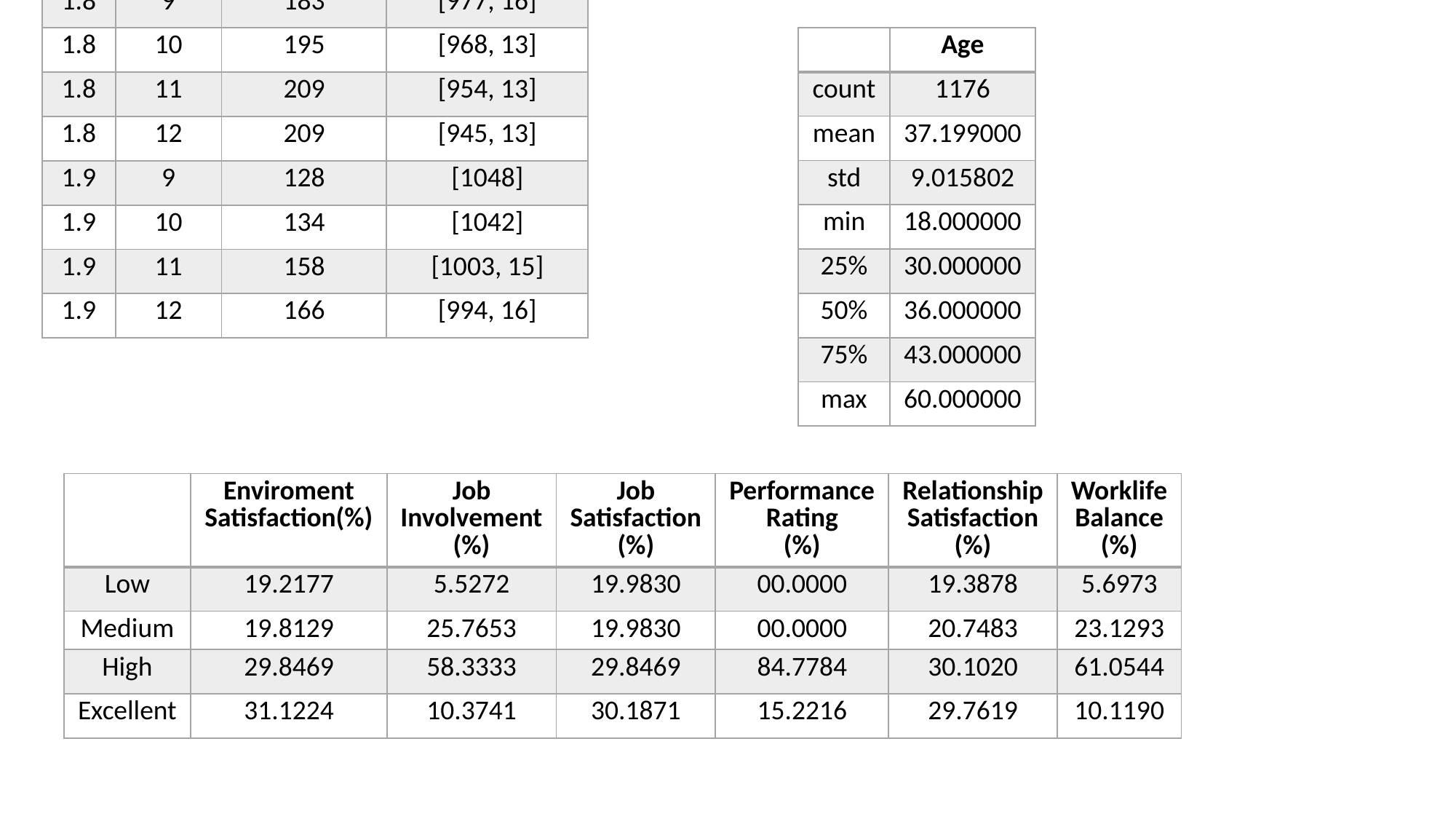

| eps | minpts | noise points | value counts |
| --- | --- | --- | --- |
| 1.8 | 9 | 183 | [977, 16] |
| 1.8 | 10 | 195 | [968, 13] |
| 1.8 | 11 | 209 | [954, 13] |
| 1.8 | 12 | 209 | [945, 13] |
| 1.9 | 9 | 128 | [1048] |
| 1.9 | 10 | 134 | [1042] |
| 1.9 | 11 | 158 | [1003, 15] |
| 1.9 | 12 | 166 | [994, 16] |
|  | Age |
| --- | --- |
| count | 1176 |
| mean | 37.199000 |
| std | 9.015802 |
| min | 18.000000 |
| 25% | 30.000000 |
| 50% | 36.000000 |
| 75% | 43.000000 |
| max | 60.000000 |
|  | Enviroment Satisfaction(%) | Job Involvement (%) | Job Satisfaction (%) | Performance Rating (%) | Relationship Satisfaction (%) | Worklife Balance (%) |
| --- | --- | --- | --- | --- | --- | --- |
| Low | 19.2177 | 5.5272 | 19.9830 | 00.0000 | 19.3878 | 5.6973 |
| Medium | 19.8129 | 25.7653 | 19.9830 | 00.0000 | 20.7483 | 23.1293 |
| High | 29.8469 | 58.3333 | 29.8469 | 84.7784 | 30.1020 | 61.0544 |
| Excellent | 31.1224 | 10.3741 | 30.1871 | 15.2216 | 29.7619 | 10.1190 |